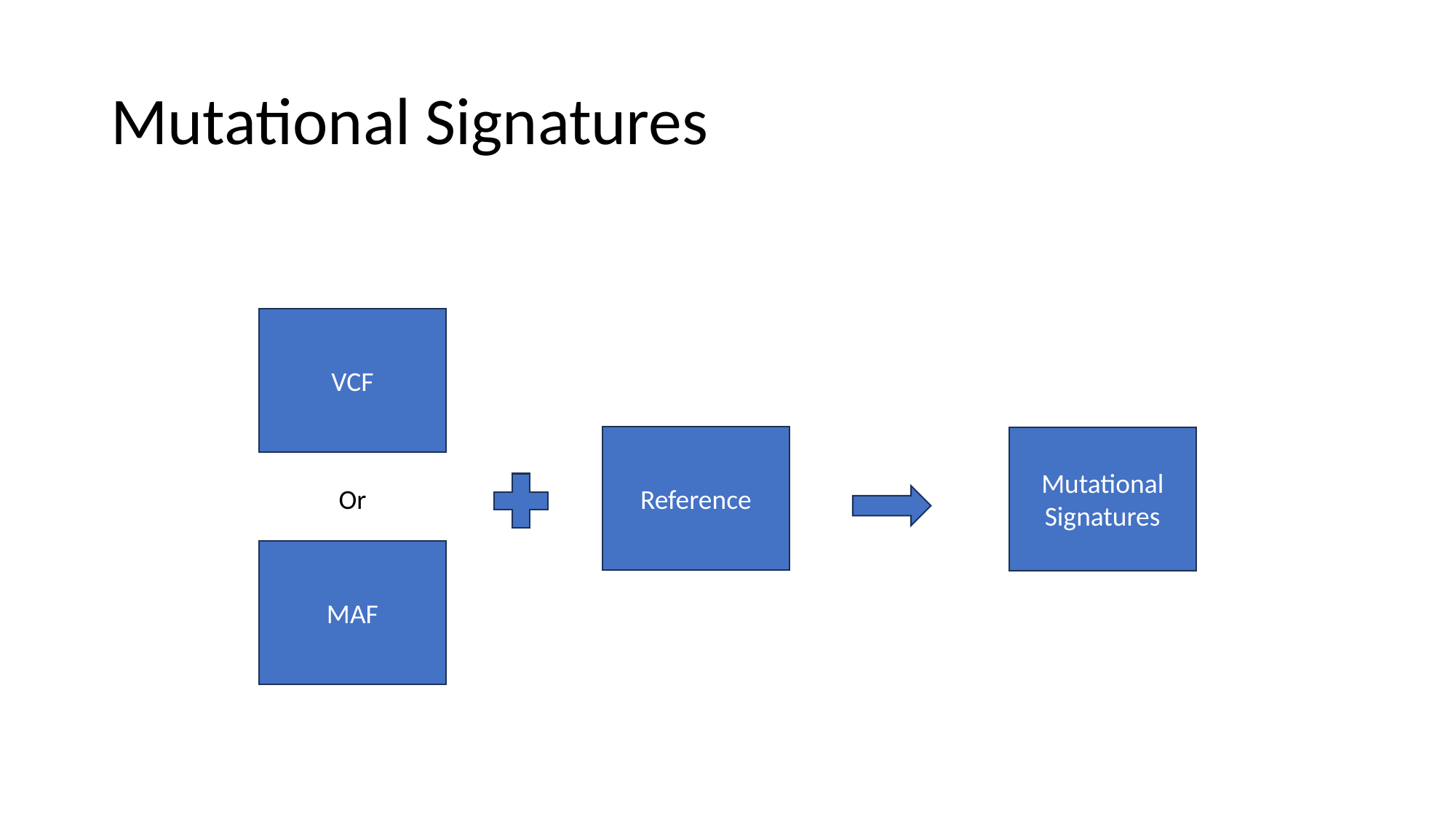

# Mutational Signatures
VCF
Reference
Mutational Signatures

Or

MAF